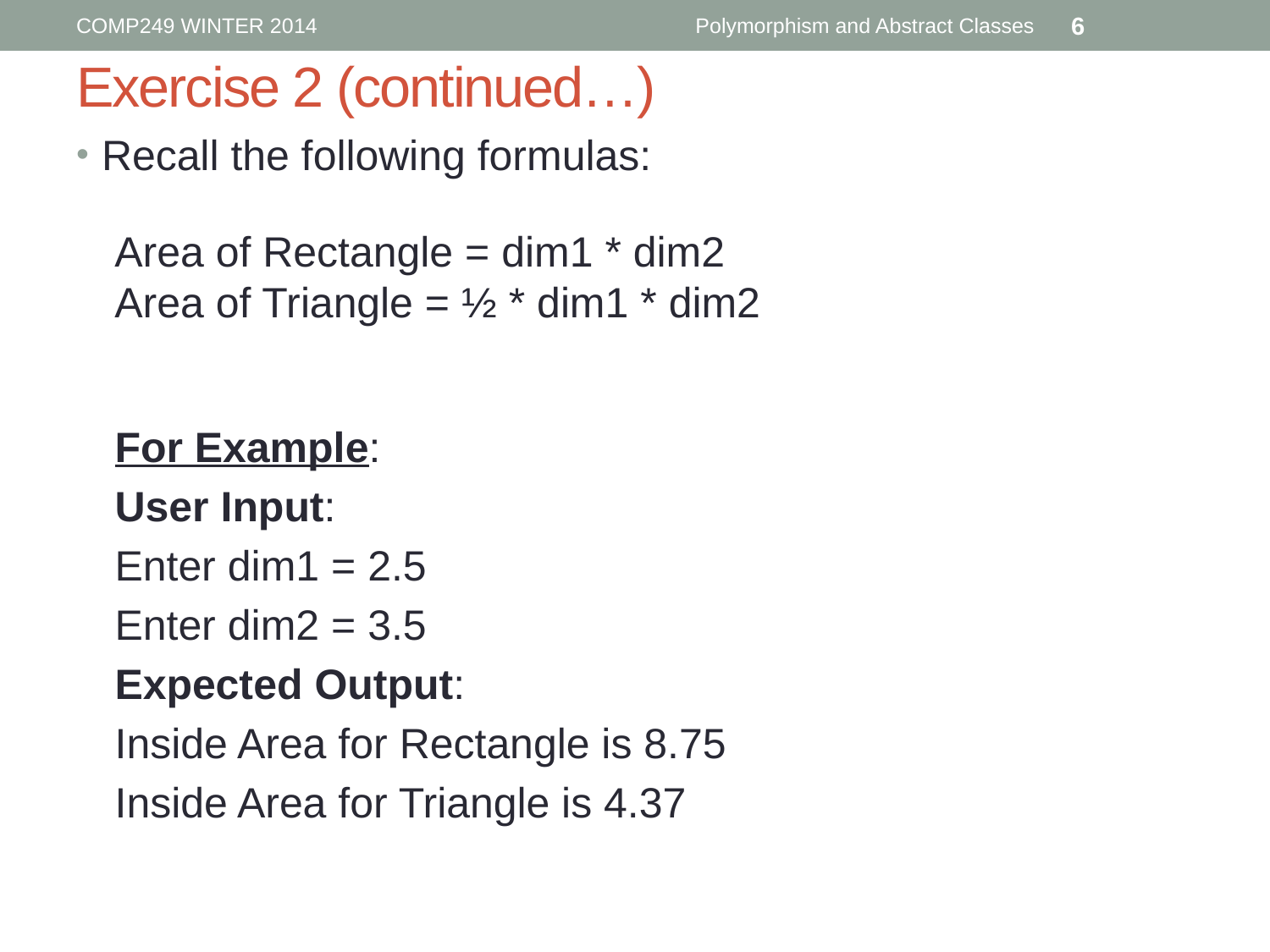

COMP249 WINTER 2014
Polymorphism and Abstract Classes
6
# Exercise 2 (continued…)
Recall the following formulas:
Area of Rectangle = dim1 * dim2
Area of Triangle = ½ * dim1 * dim2
For Example:
User Input:
Enter dim1 = 2.5
Enter dim2 = 3.5
Expected Output:
Inside Area for Rectangle is 8.75
Inside Area for Triangle is 4.37